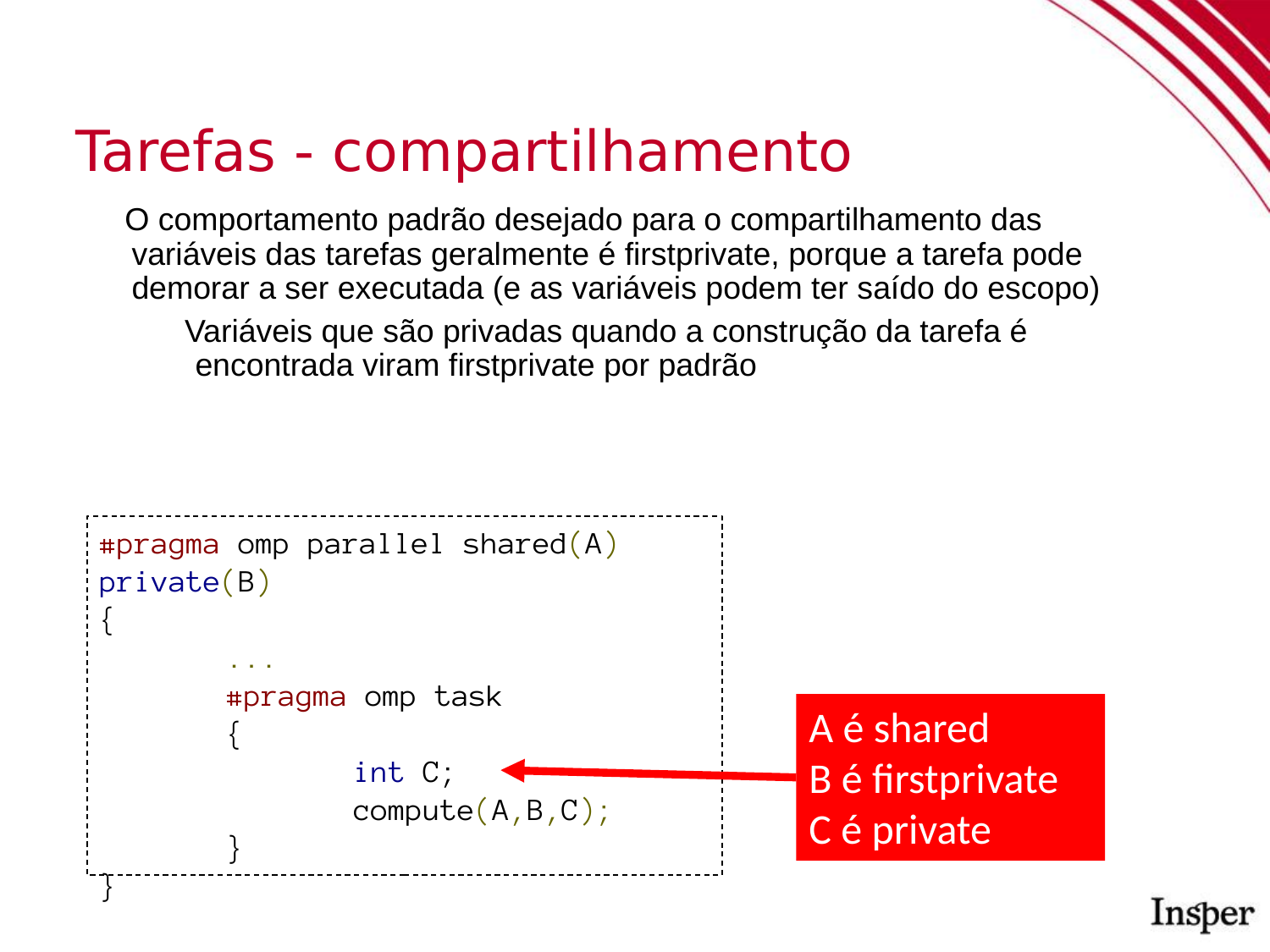

Tarefas - compartilhamento

O comportamento padrão desejado para o compartilhamento das variáveis das tarefas geralmente é firstprivate, porque a tarefa pode demorar a ser executada (e as variáveis podem ter saído do escopo)
Variáveis que são privadas quando a construção da tarefa é encontrada viram firstprivate por padrão
#pragma omp parallel shared(A) private(B)
{
	...
	#pragma omp task
	{
		int C;
		compute(A,B,C);
	}
}
A é shared
B é firstprivate
C é private